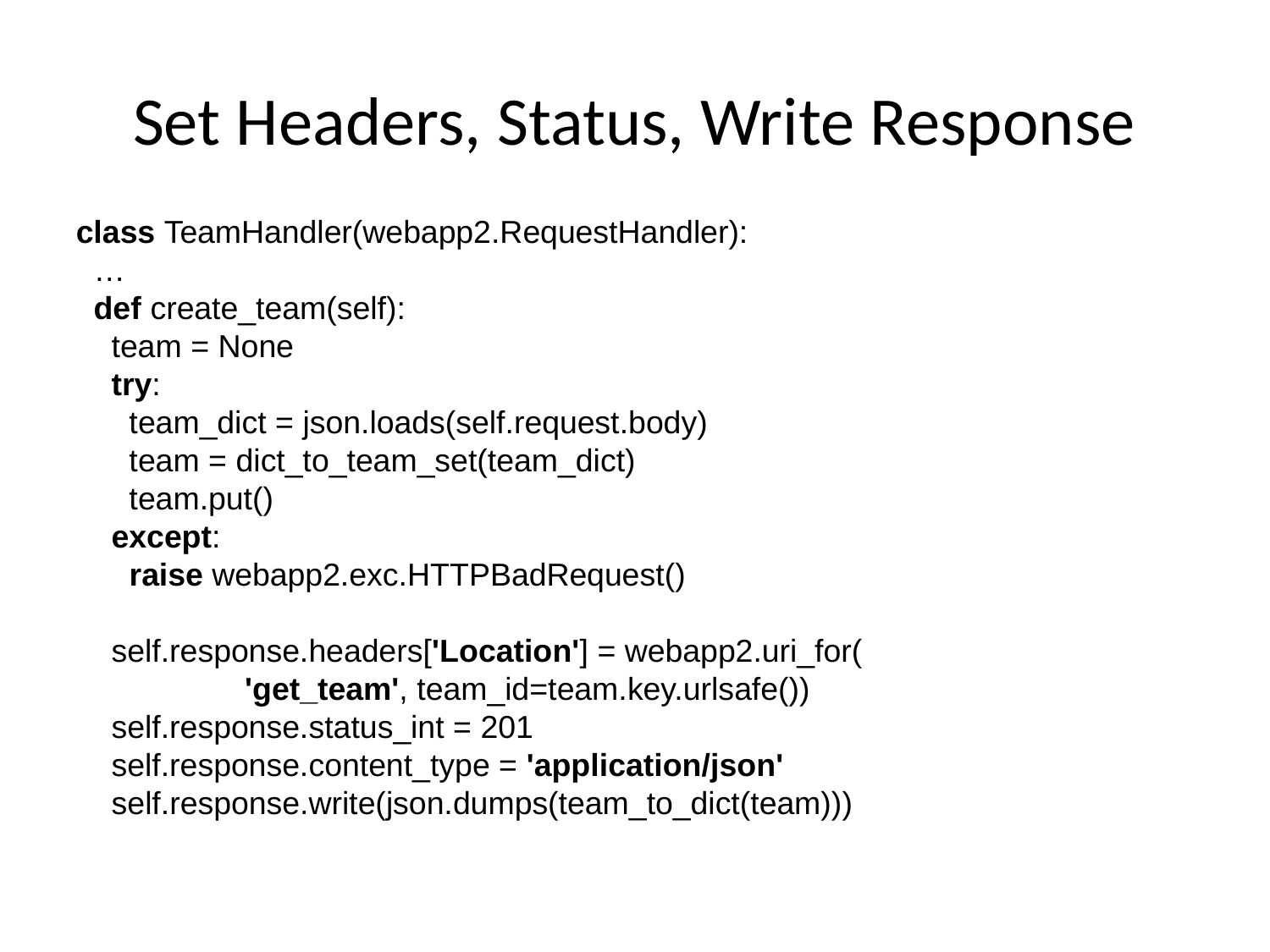

# Set Headers, Status, Write Response
class TeamHandler(webapp2.RequestHandler):
  …
  def create_team(self):
    team = None
    try:
      team_dict = json.loads(self.request.body)
      team = dict_to_team_set(team_dict)
      team.put()
    except:
      raise webapp2.exc.HTTPBadRequest()
    self.response.headers['Location'] = webapp2.uri_for(
                   'get_team', team_id=team.key.urlsafe())
    self.response.status_int = 201
    self.response.content_type = 'application/json'
    self.response.write(json.dumps(team_to_dict(team)))